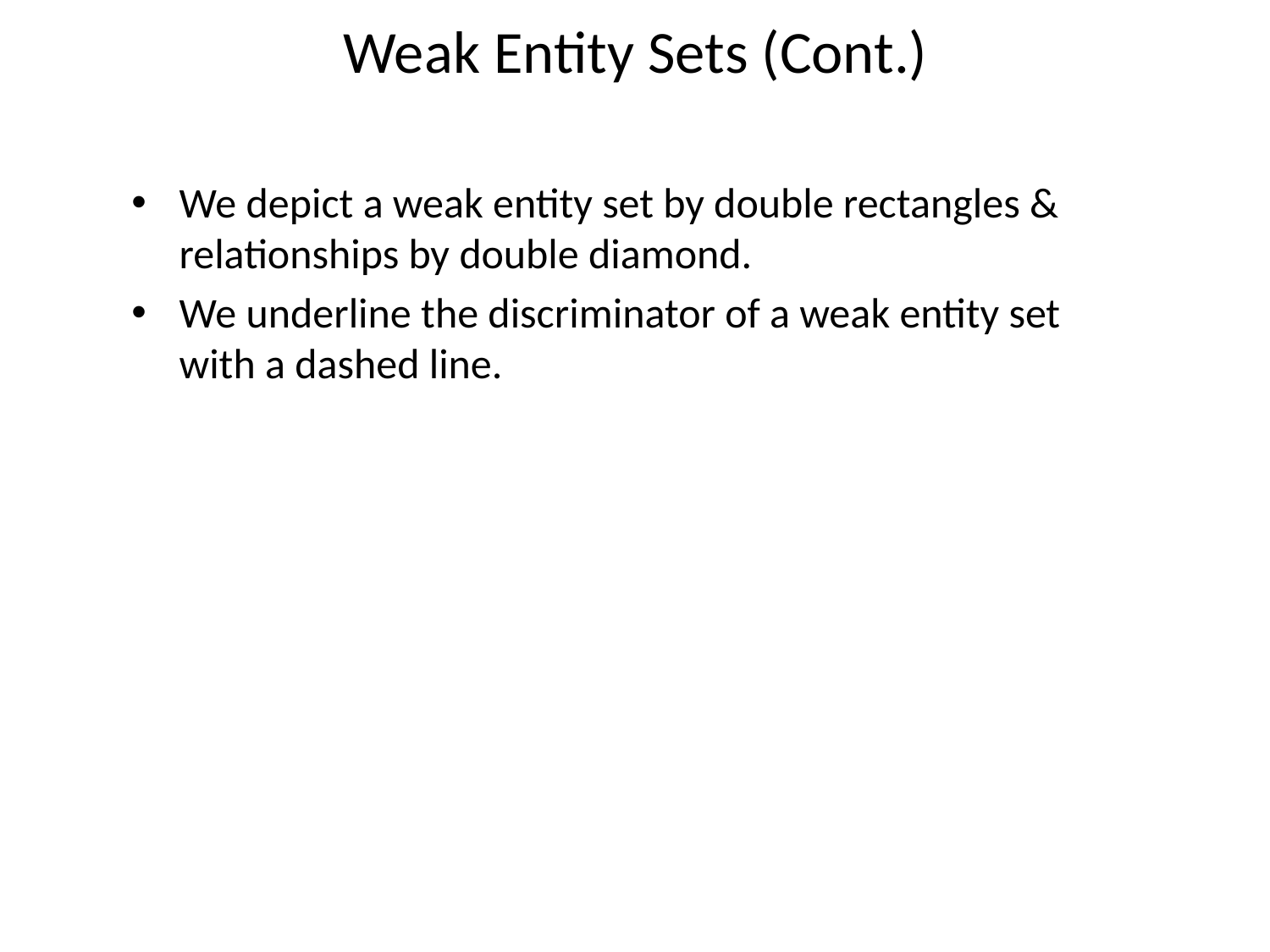

# Weak Entity Sets (Cont.)
We depict a weak entity set by double rectangles & relationships by double diamond.
We underline the discriminator of a weak entity set  with a dashed line.